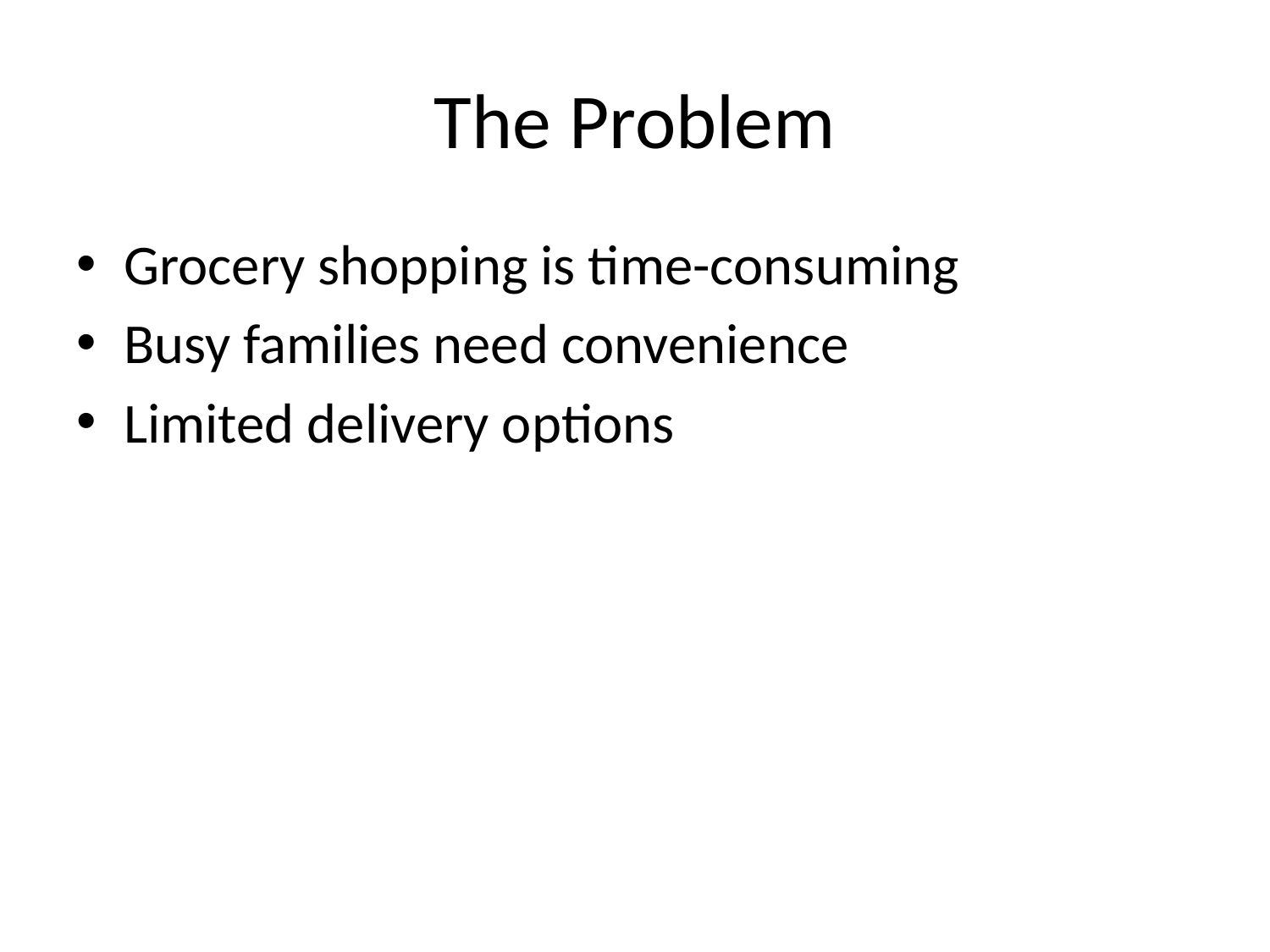

# The Problem
Grocery shopping is time-consuming
Busy families need convenience
Limited delivery options